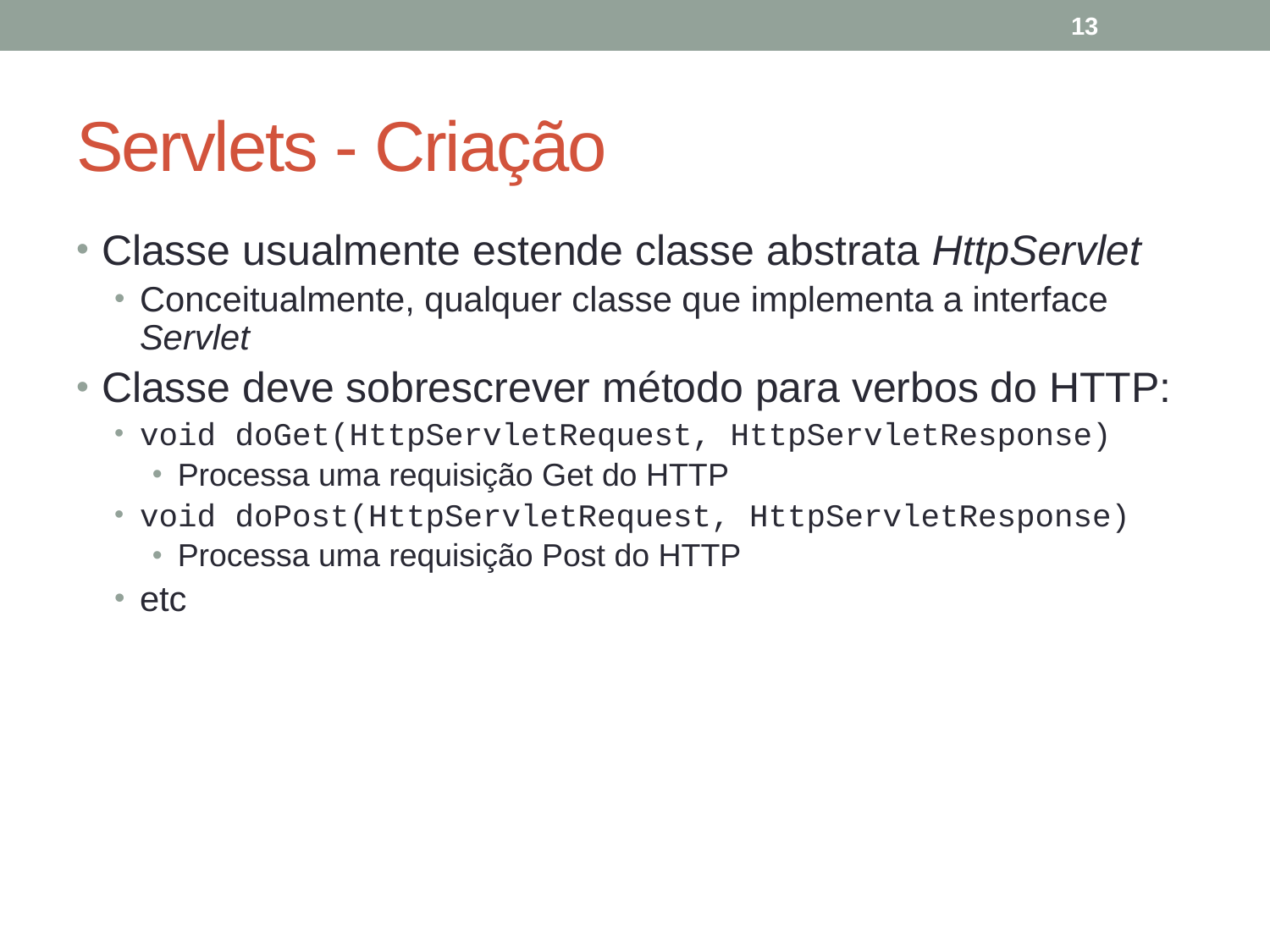

13
# Servlets - Criação
Classe usualmente estende classe abstrata HttpServlet
Conceitualmente, qualquer classe que implementa a interface Servlet
Classe deve sobrescrever método para verbos do HTTP:
void doGet(HttpServletRequest, HttpServletResponse)
Processa uma requisição Get do HTTP
void doPost(HttpServletRequest, HttpServletResponse)
Processa uma requisição Post do HTTP
etc